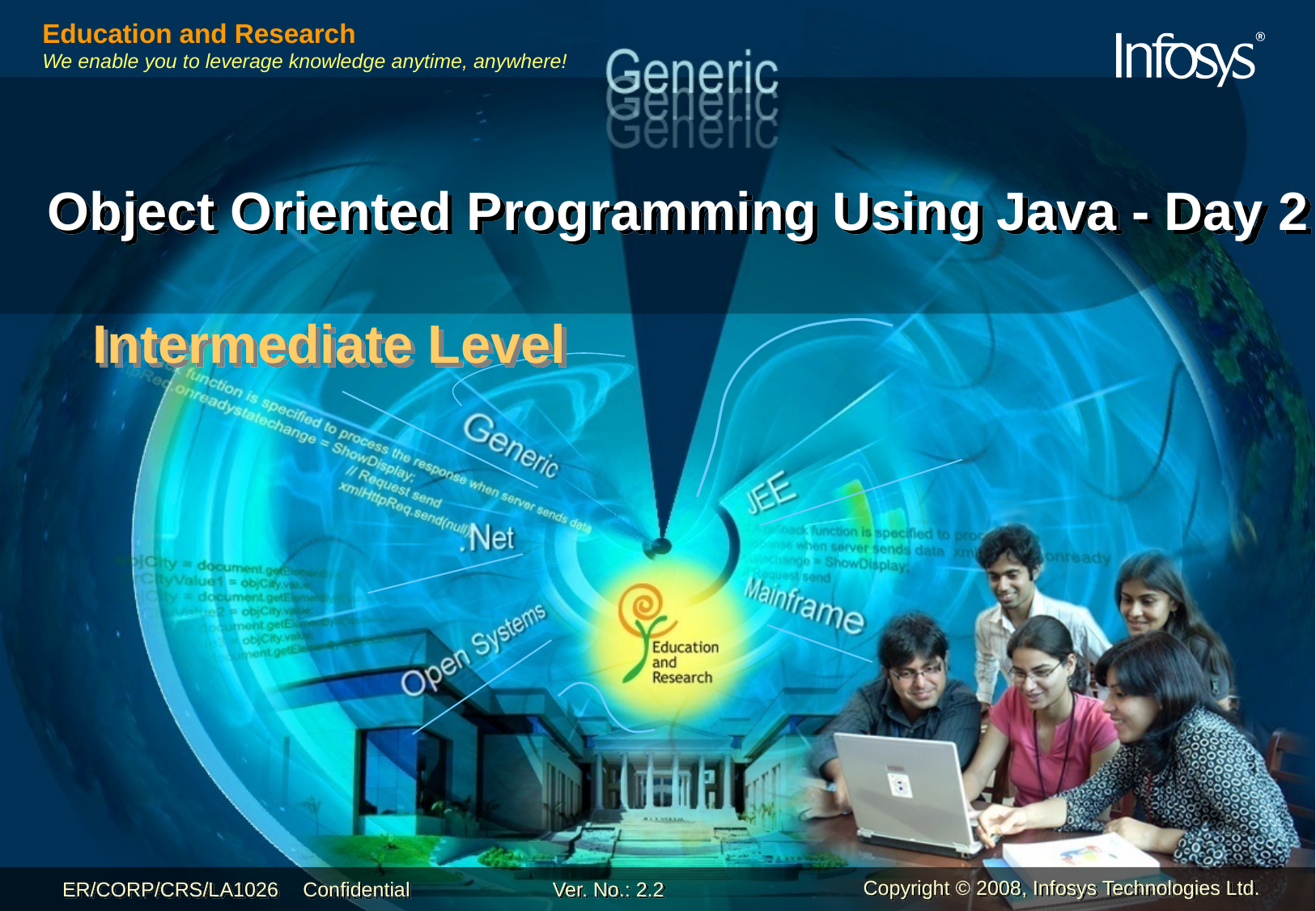

# Object Oriented Programming Using Java - Day 2
Intermediate Level